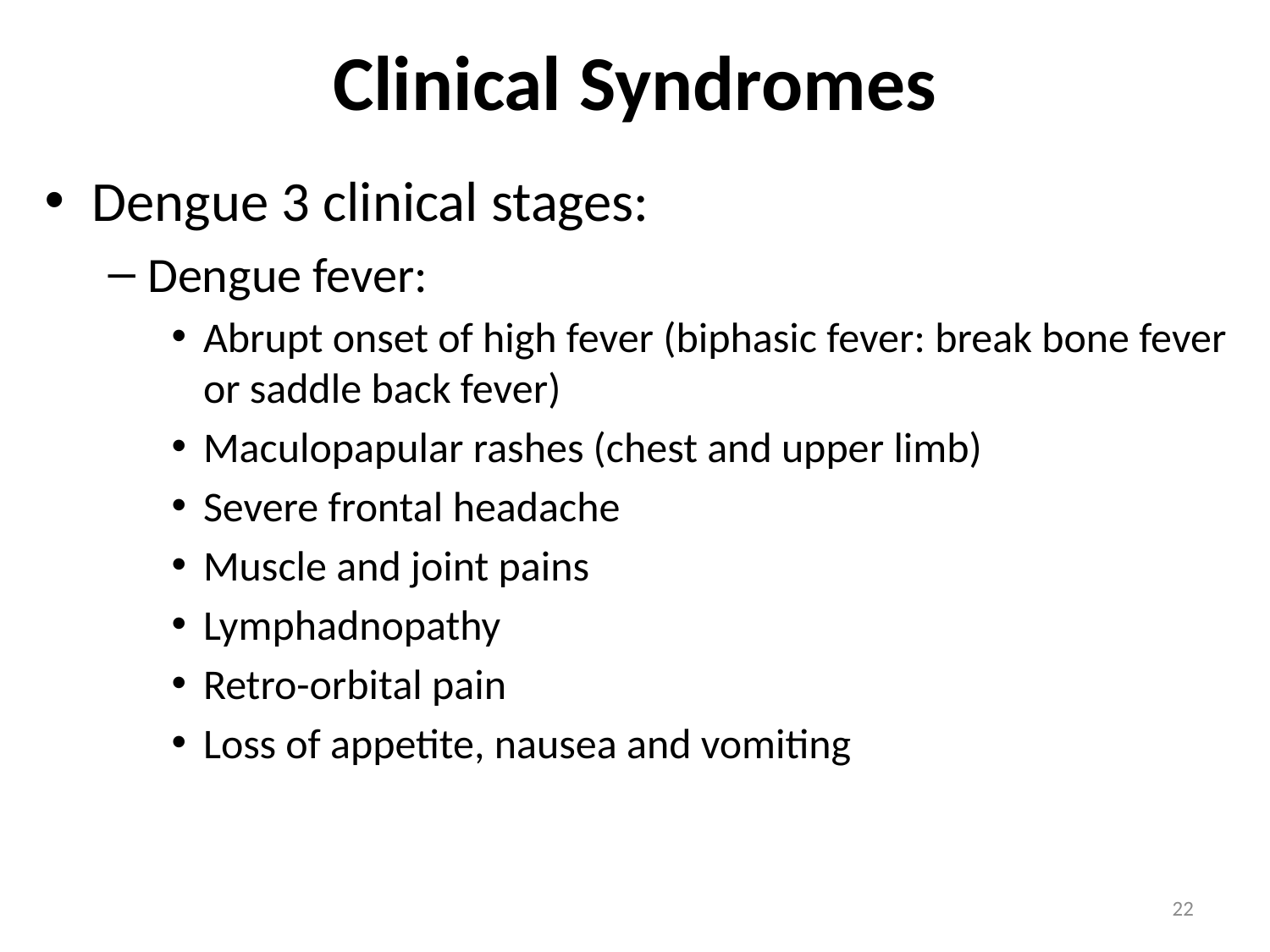

# Clinical Syndromes
Dengue 3 clinical stages:
Dengue fever:
Abrupt onset of high fever (biphasic fever: break bone fever or saddle back fever)
Maculopapular rashes (chest and upper limb)
Severe frontal headache
Muscle and joint pains
Lymphadnopathy
Retro-orbital pain
Loss of appetite, nausea and vomiting
22